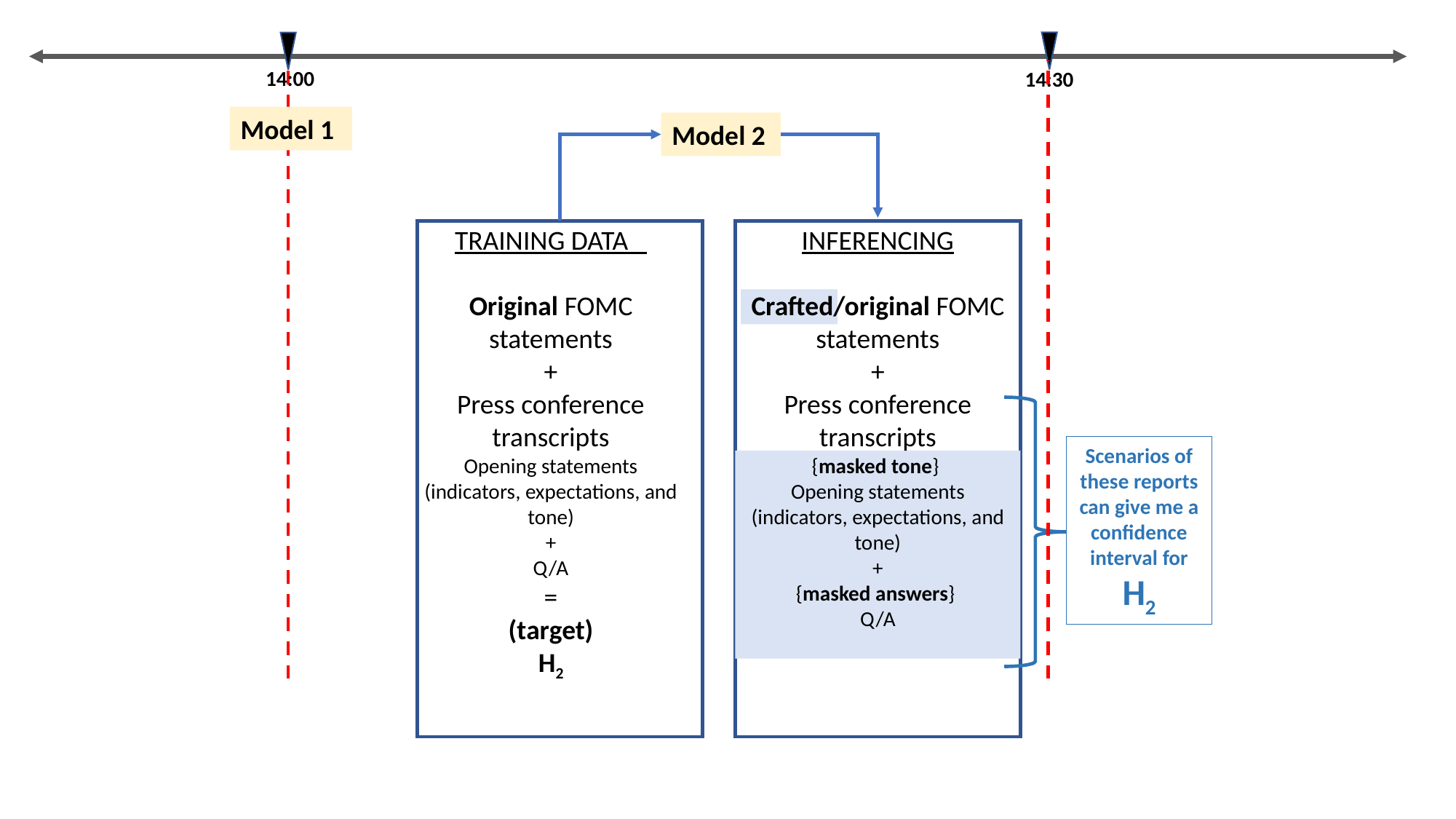

14:00
14:30
Model 1
Model 2
TRAINING DATA

Original FOMC statements
+
Press conference transcripts
Opening statements (indicators, expectations, and tone)
+
Q/A
=
(target)
H2
INFERENCING

Crafted/original FOMC statements
+
Press conference transcripts
{masked tone}
Opening statements (indicators, expectations, and tone)
+
{masked answers}
Q/A

Scenarios of these reports can give me a confidence interval for H2